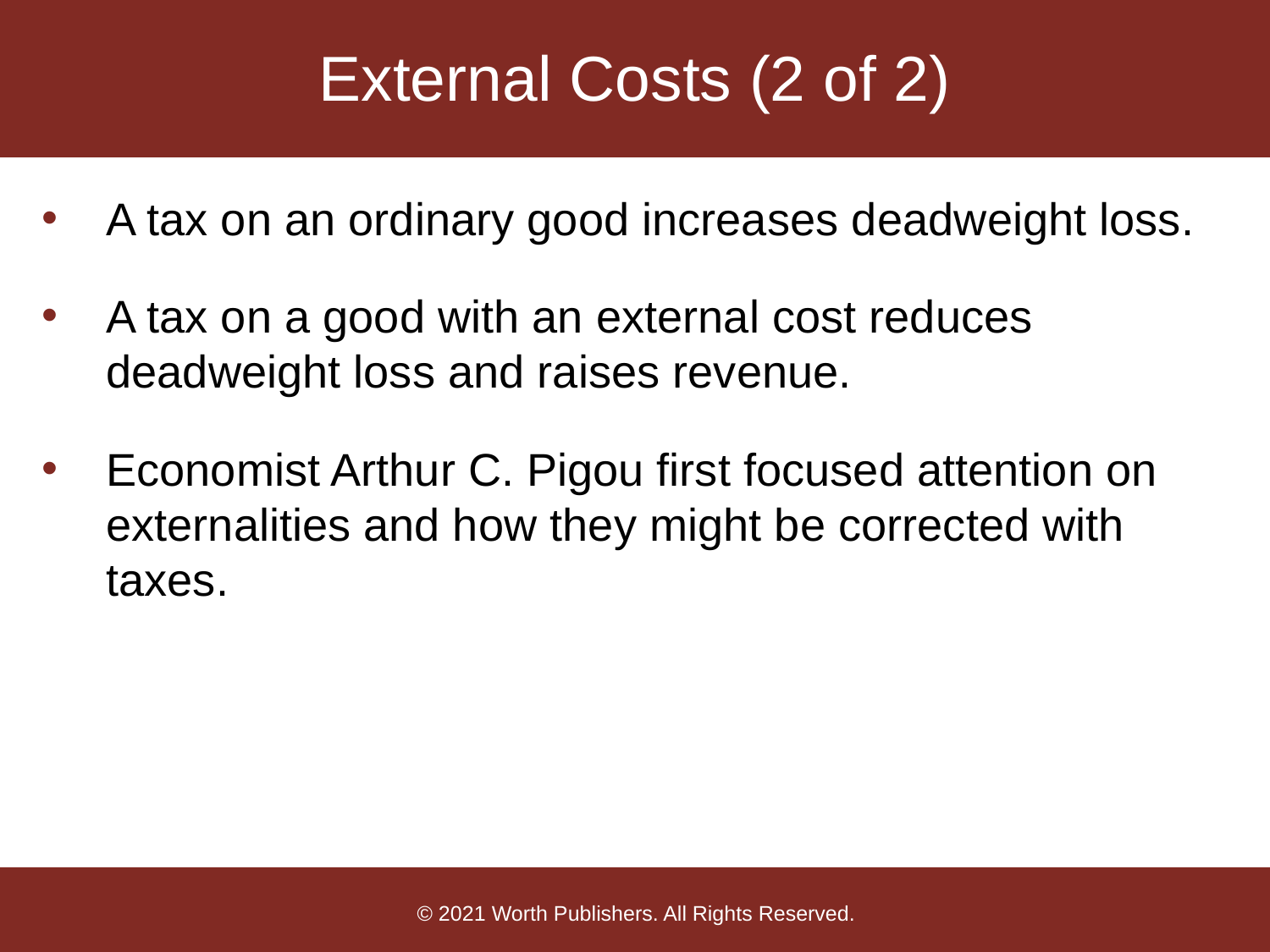

# External Costs (2 of 2)
A tax on an ordinary good increases deadweight loss.
A tax on a good with an external cost reduces deadweight loss and raises revenue.
Economist Arthur C. Pigou first focused attention on externalities and how they might be corrected with taxes.